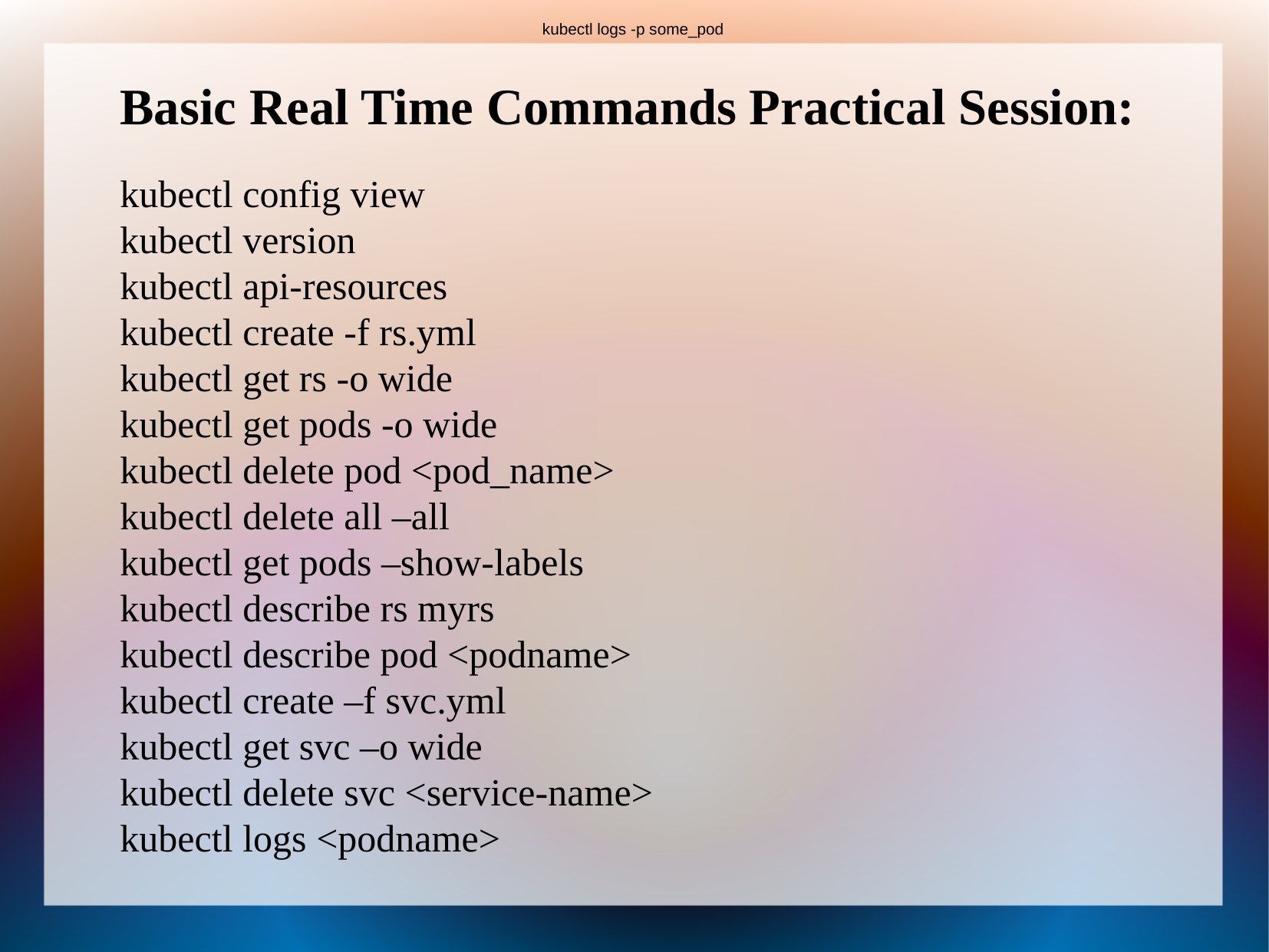

kubectl logs -p some_pod
Basic Real Time Commands Practical Session:

kubectl config view
kubectl version
kubectl api-resources
kubectl create -f rs.yml
kubectl get rs -o wide
kubectl get pods -o wide
kubectl delete pod <pod_name>
kubectl delete all –all
kubectl get pods –show-labels
kubectl describe rs myrs
kubectl describe pod <podname>
kubectl create –f svc.yml
kubectl get svc –o wide
kubectl delete svc <service-name>
kubectl logs <podname>